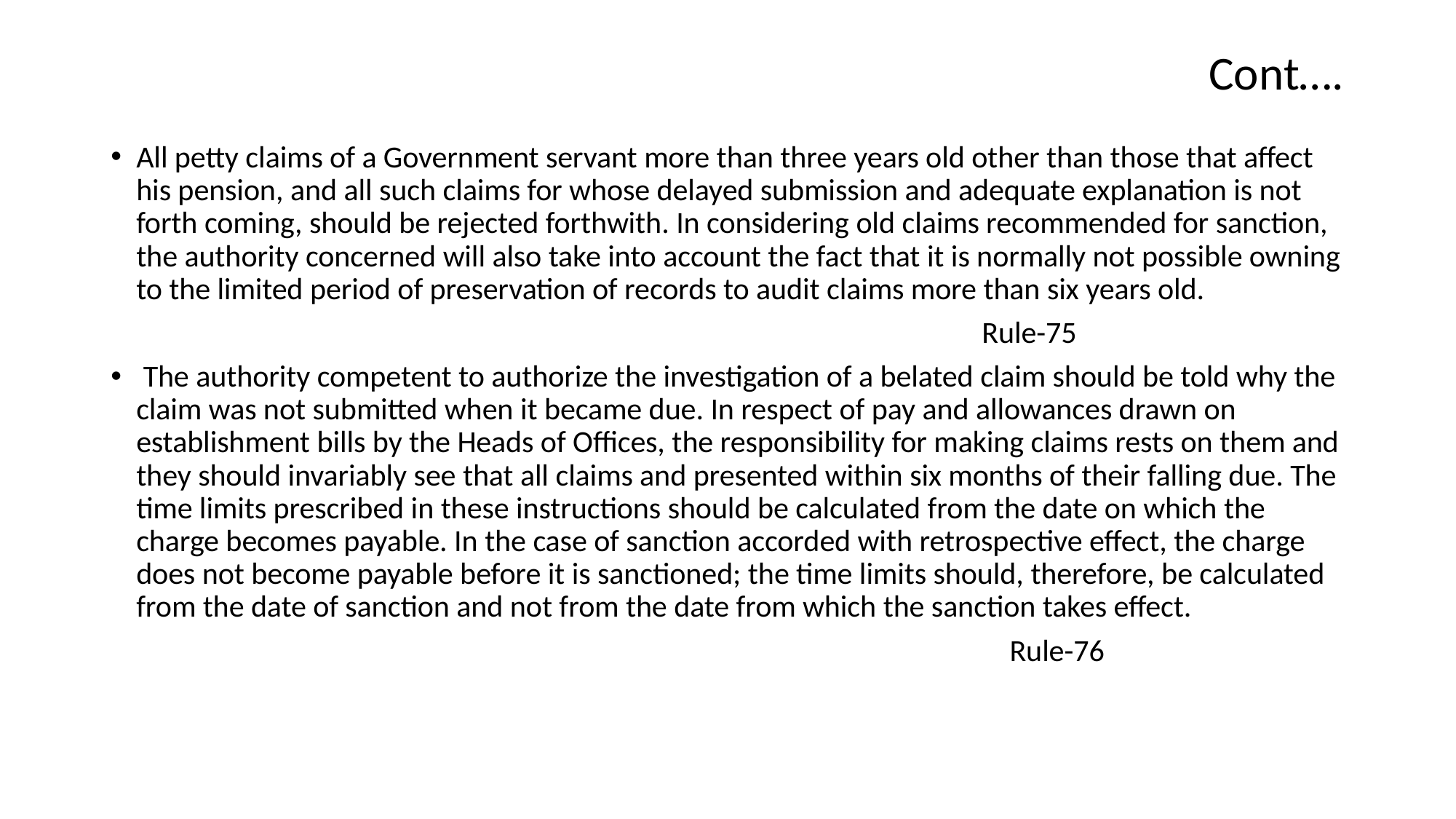

# Cont….
All petty claims of a Government servant more than three years old other than those that affect his pension, and all such claims for whose delayed submission and adequate explanation is not forth coming, should be rejected forthwith. In considering old claims recommended for sanction, the authority concerned will also take into account the fact that it is normally not possible owning to the limited period of preservation of records to audit claims more than six years old.
                                                                                                                              Rule-75
 The authority competent to authorize the investigation of a belated claim should be told why the claim was not submitted when it became due. In respect of pay and allowances drawn on establishment bills by the Heads of Offices, the responsibility for making claims rests on them and they should invariably see that all claims and presented within six months of their falling due. The time limits prescribed in these instructions should be calculated from the date on which the charge becomes payable. In the case of sanction accorded with retrospective effect, the charge does not become payable before it is sanctioned; the time limits should, therefore, be calculated from the date of sanction and not from the date from which the sanction takes effect.
                                                                                                                                  Rule-76